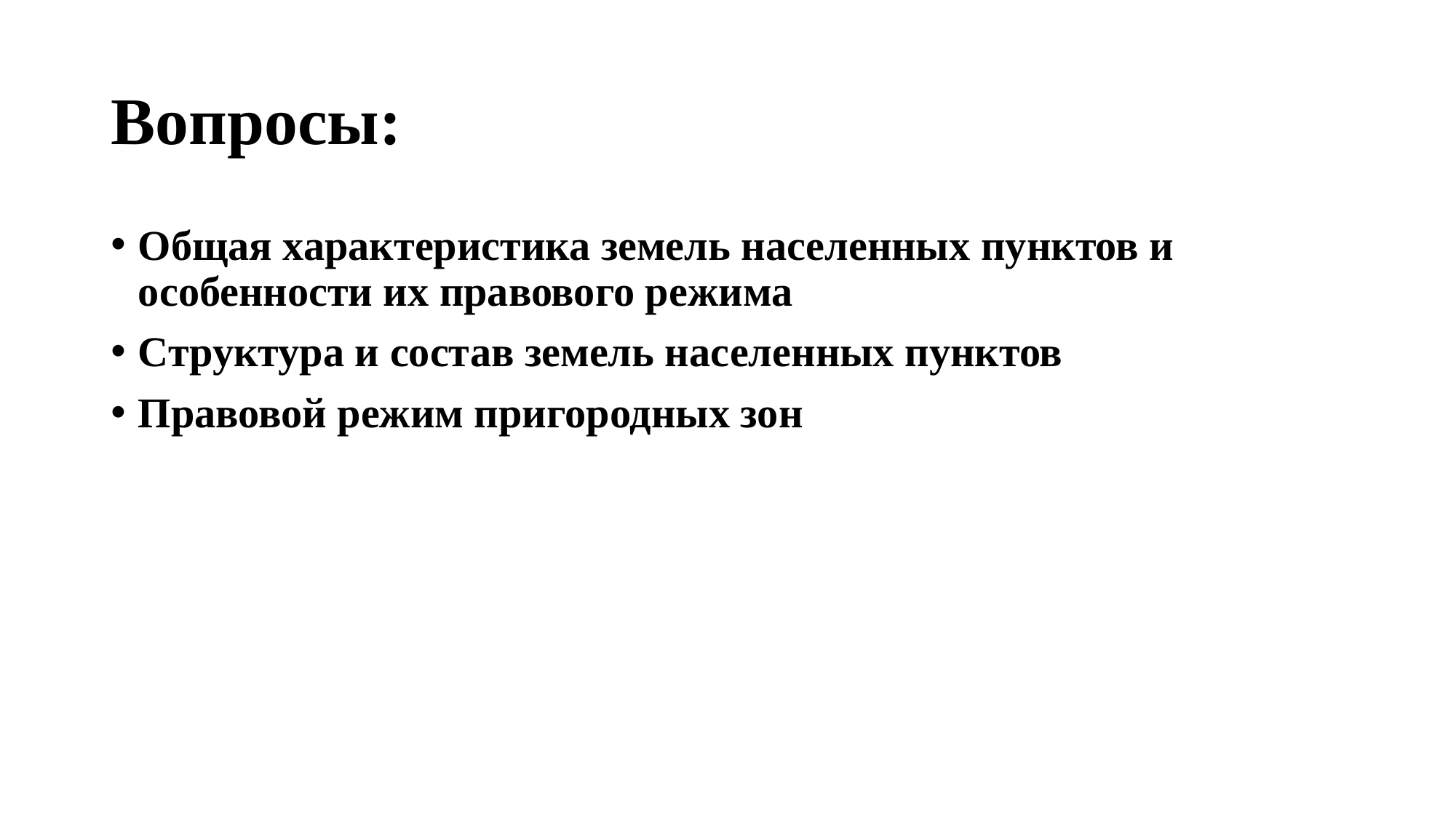

# Вопросы:
Общая характеристика земель населенных пунктов и особенности их правового режима
Структура и состав земель населенных пунктов
Правовой режим пригородных зон